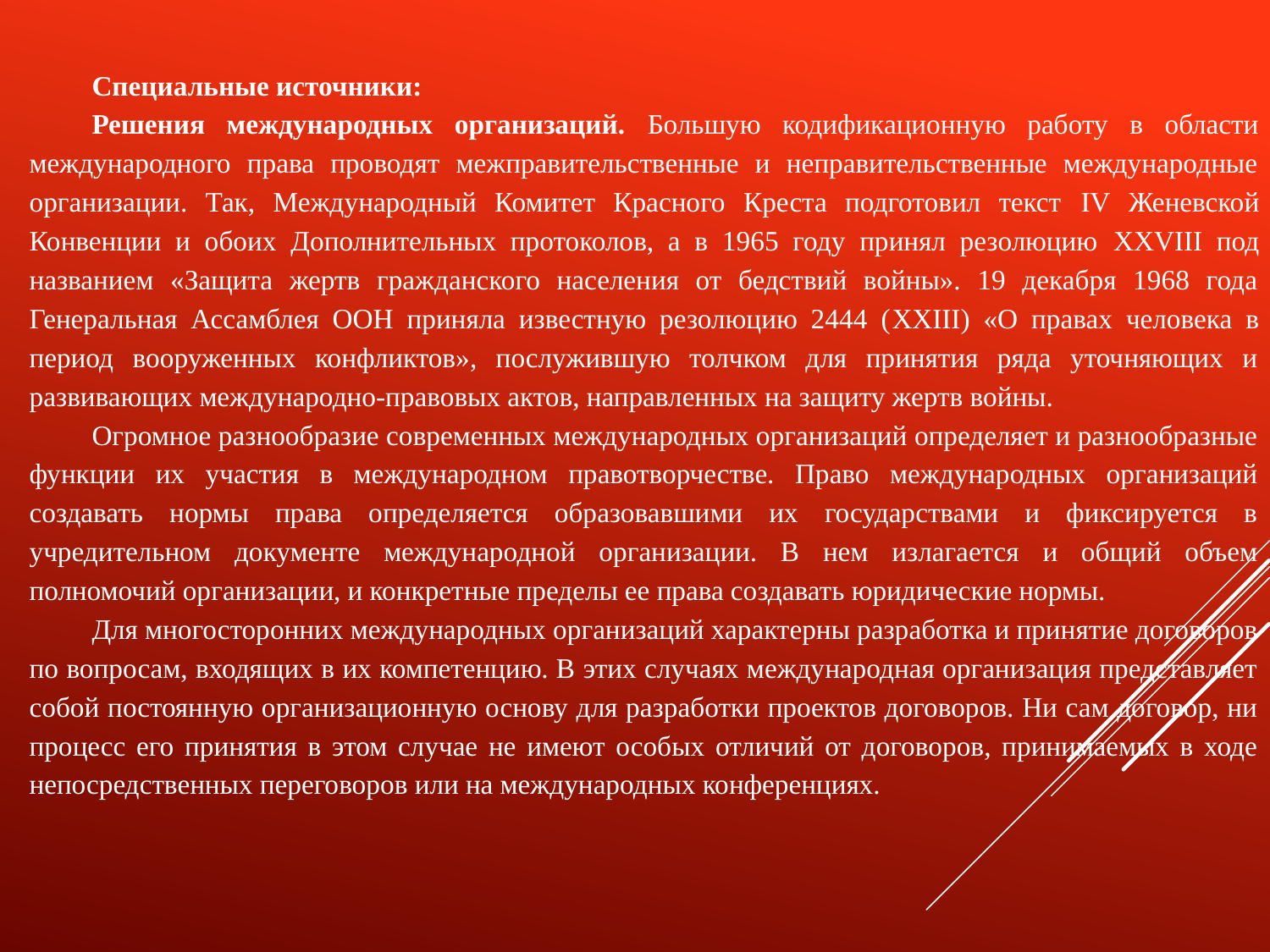

Специальные источники:
Решения международных организаций. Большую кодификационную работу в области международного права проводят межправительственные и неправительственные международные организации. Так, Международный Комитет Красного Креста подготовил текст IV Женевской Конвенции и обоих Дополнительных протоколов, а в 1965 году принял резолюцию XXVIII под названием «Защита жертв гражданского населения от бедствий войны». 19 декабря 1968 года Генеральная Ассамблея ООН приняла известную резолюцию 2444 (XXIII) «О правах человека в период вооруженных конфликтов», послужившую толчком для принятия ряда уточняющих и развивающих международно-правовых актов, направленных на защиту жертв войны.
Огромное разнообразие современных международных организаций определяет и разнообразные функции их участия в международном правотворчестве. Право международных организаций создавать нормы права определяется образовавшими их государствами и фиксируется в учредительном документе международной организации. В нем излагается и общий объем полномочий организации, и конкретные пределы ее права создавать юридические нормы.
Для многосторонних международных организаций характерны разработка и принятие договоров по вопросам, входящих в их компетенцию. В этих случаях международная организация представляет собой постоянную организационную основу для разработки проектов договоров. Ни сам договор, ни процесс его принятия в этом случае не имеют особых отличий от договоров, принимаемых в ходе непосредственных переговоров или на международных конференциях.